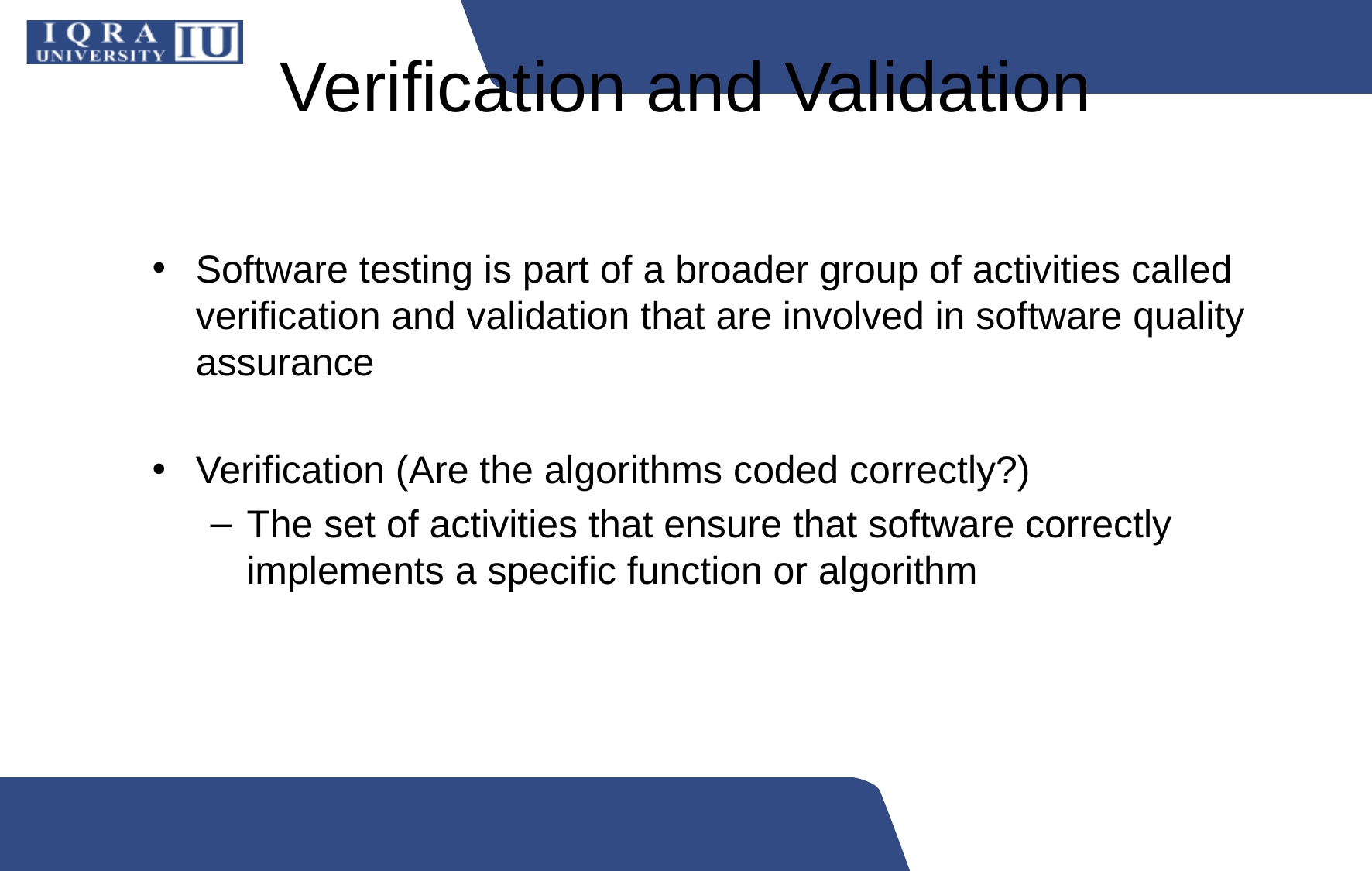

# Verification and Validation
Software testing is part of a broader group of activities called verification and validation that are involved in software quality assurance

Verification (Are the algorithms coded correctly?)
The set of activities that ensure that software correctly implements a specific function or algorithm